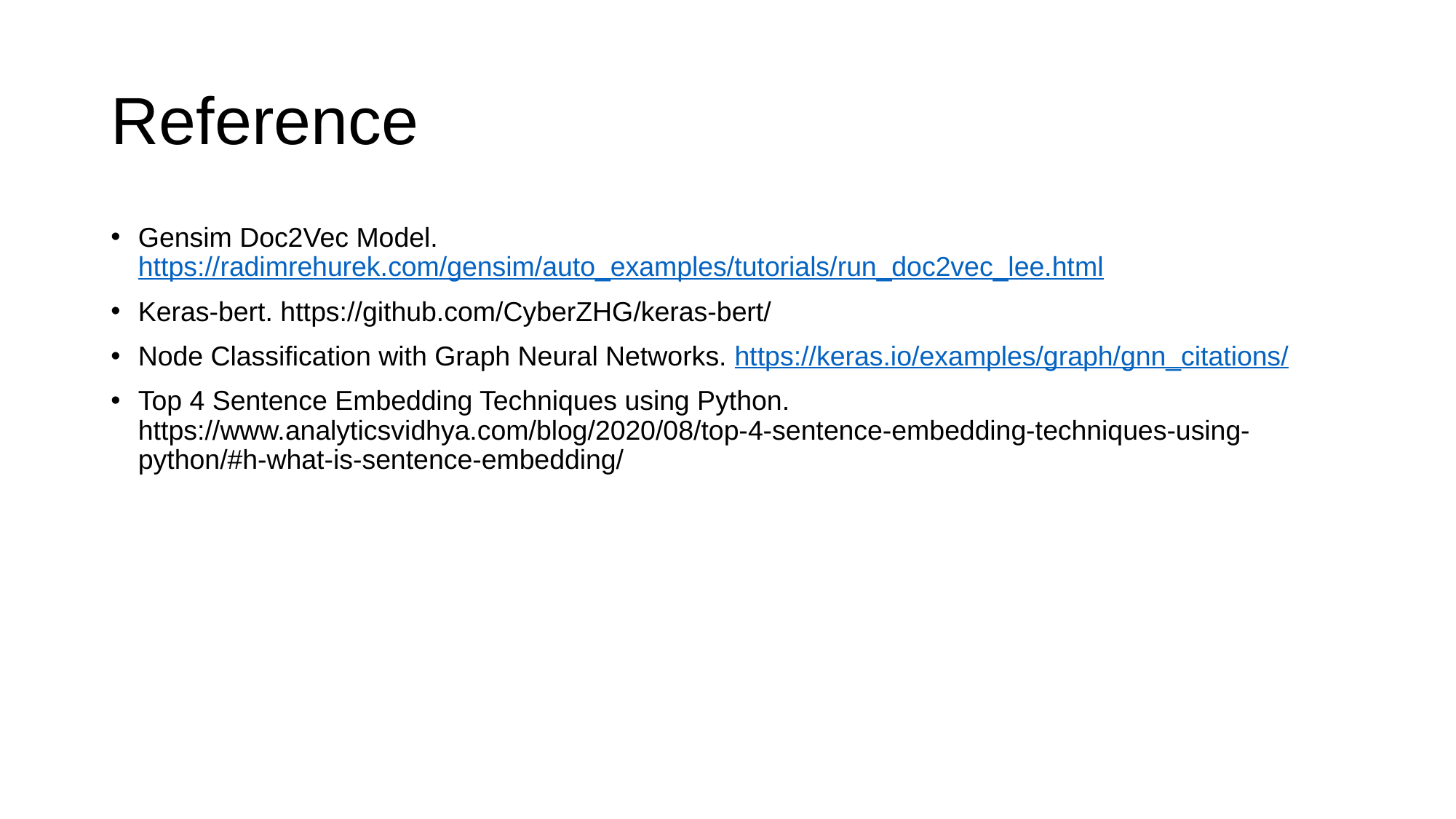

# Reference
Gensim Doc2Vec Model. https://radimrehurek.com/gensim/auto_examples/tutorials/run_doc2vec_lee.html
Keras-bert. https://github.com/CyberZHG/keras-bert/
Node Classification with Graph Neural Networks. https://keras.io/examples/graph/gnn_citations/
Top 4 Sentence Embedding Techniques using Python. https://www.analyticsvidhya.com/blog/2020/08/top-4-sentence-embedding-techniques-using-python/#h-what-is-sentence-embedding/